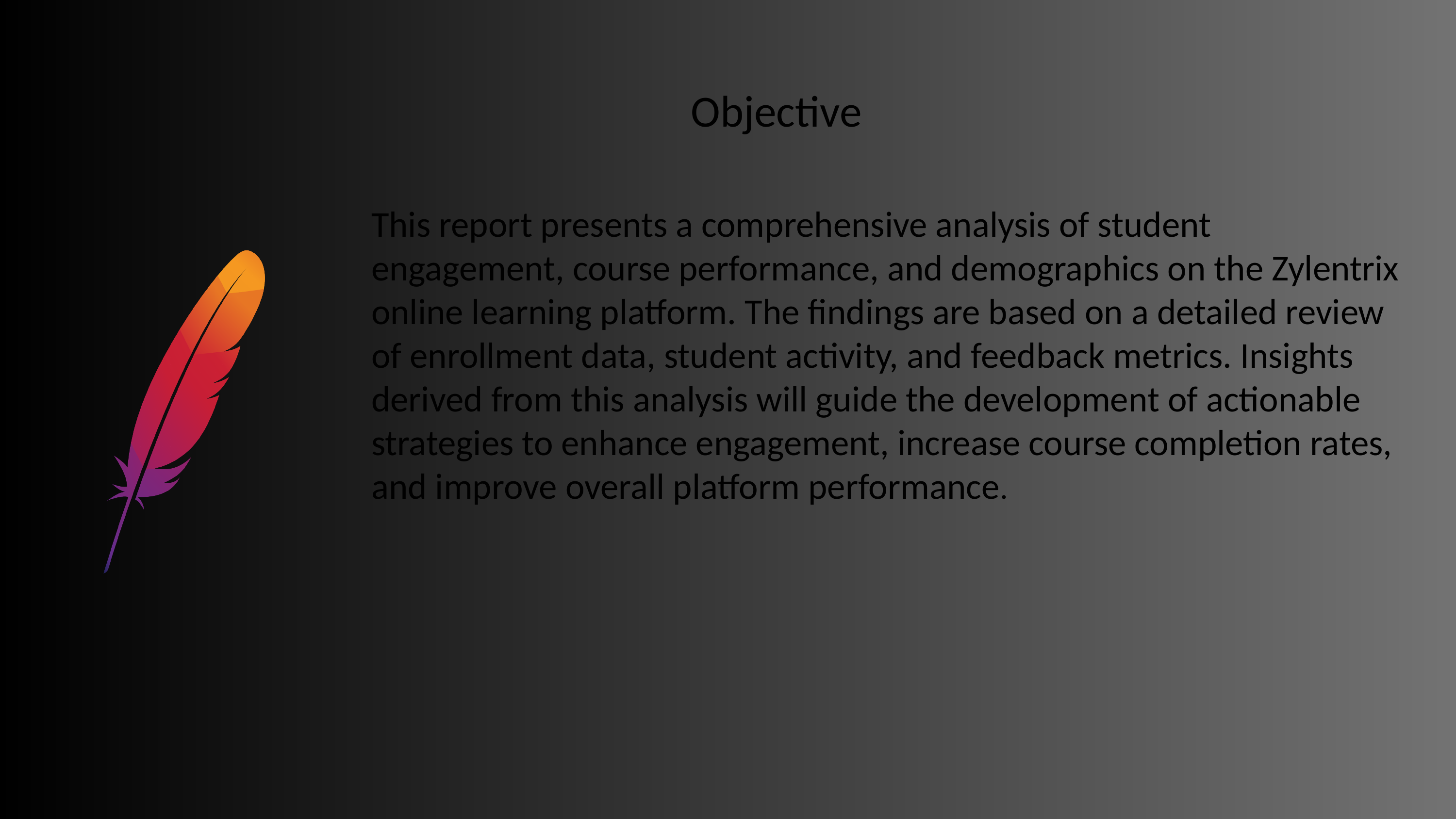

# Objective
This report presents a comprehensive analysis of student engagement, course performance, and demographics on the Zylentrix online learning platform. The findings are based on a detailed review of enrollment data, student activity, and feedback metrics. Insights derived from this analysis will guide the development of actionable strategies to enhance engagement, increase course completion rates, and improve overall platform performance.